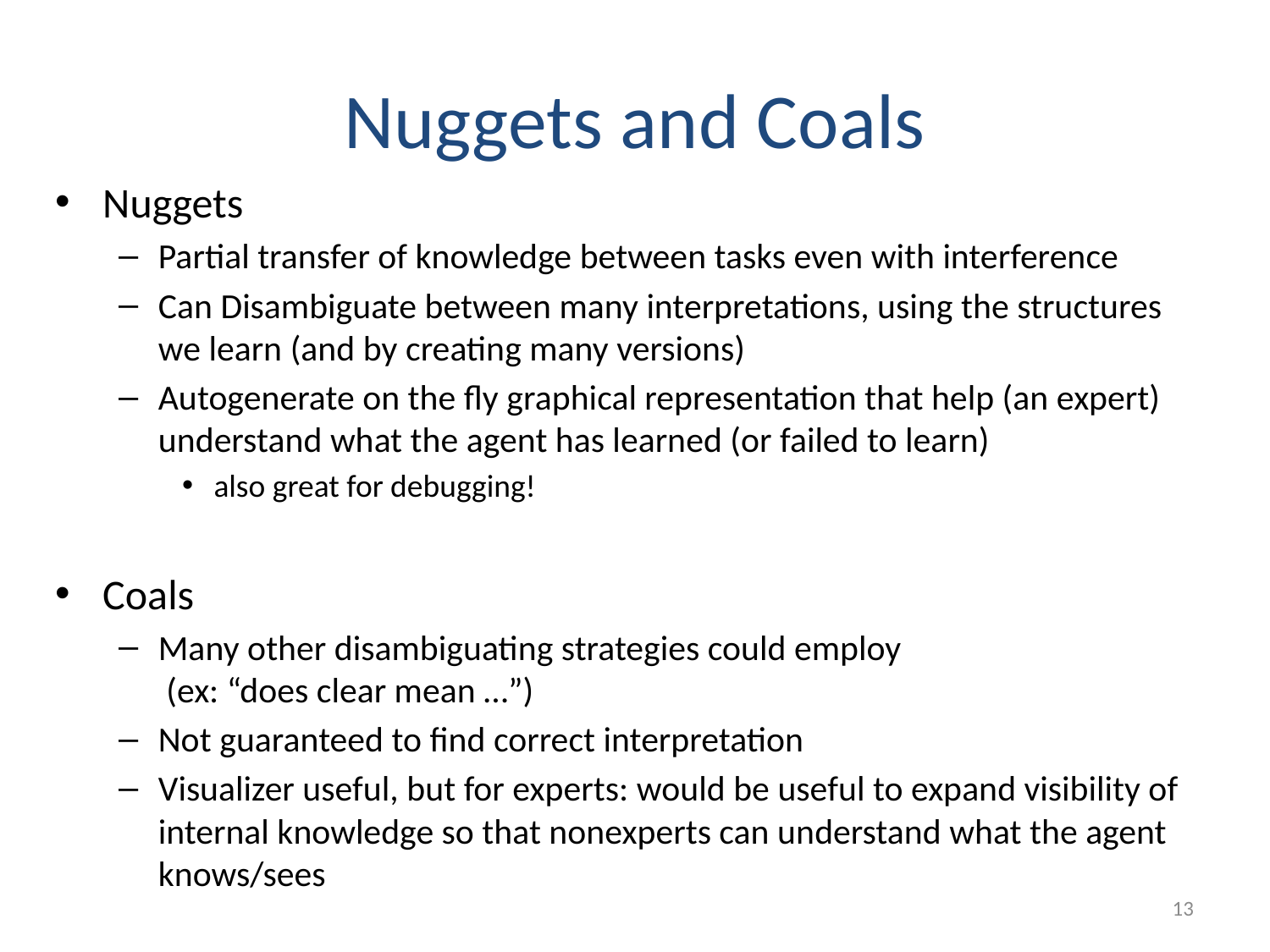

# Nuggets and Coals
Nuggets
Partial transfer of knowledge between tasks even with interference
Can Disambiguate between many interpretations, using the structures we learn (and by creating many versions)
Autogenerate on the fly graphical representation that help (an expert) understand what the agent has learned (or failed to learn)
also great for debugging!

Coals
Many other disambiguating strategies could employ
 (ex: “does clear mean …”)
Not guaranteed to find correct interpretation
Visualizer useful, but for experts: would be useful to expand visibility of internal knowledge so that nonexperts can understand what the agent knows/sees

13